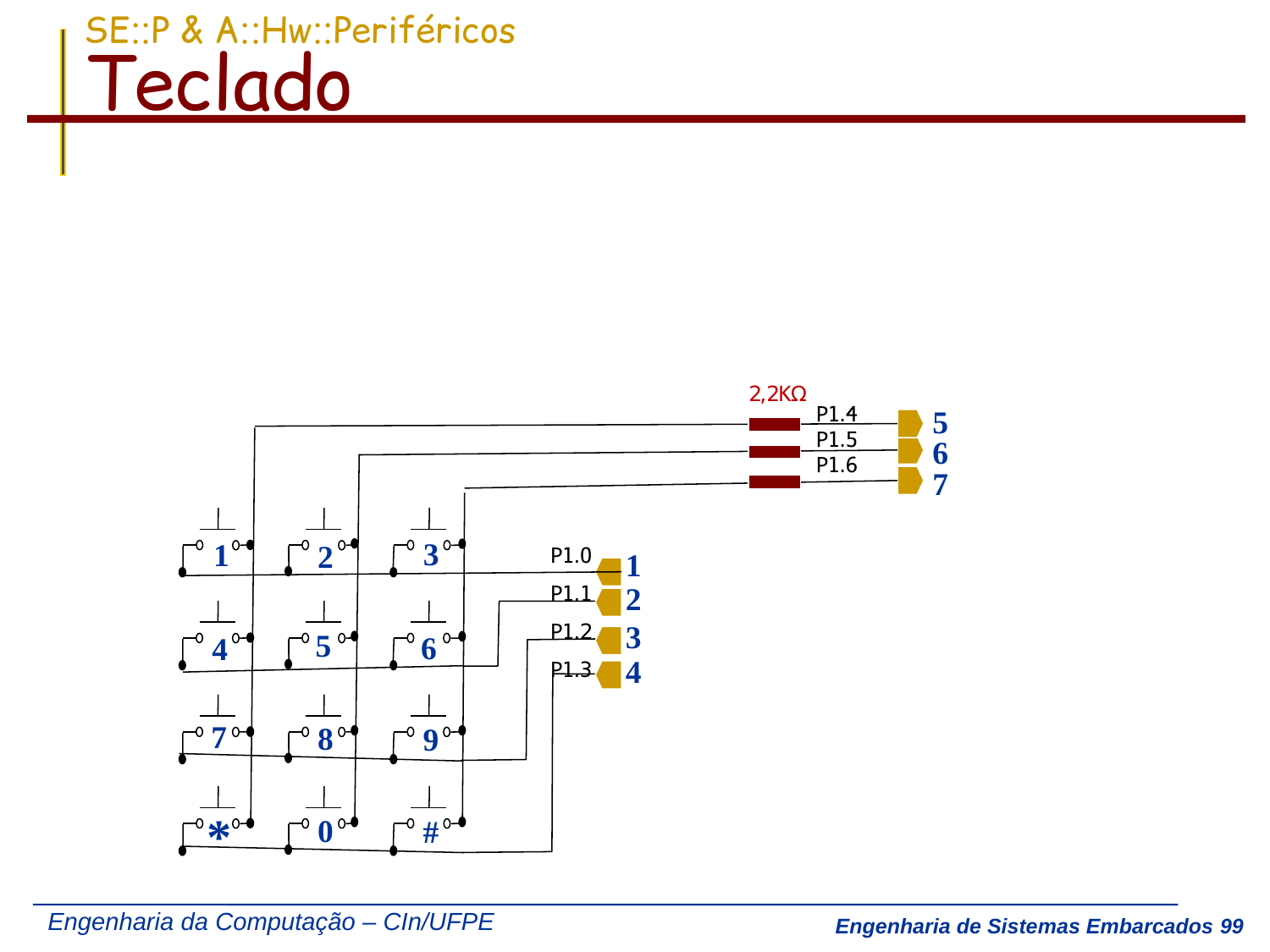

# SE::P & A::Hw::Periféricos Teclado
2,2KΩ
P1.4
P1.5
P1.6
5

6

7

P1.0
P1.1
P1.2
P1.3
3
1
2
1

2

3
5

6
4

4

7
8
9

*
0
#